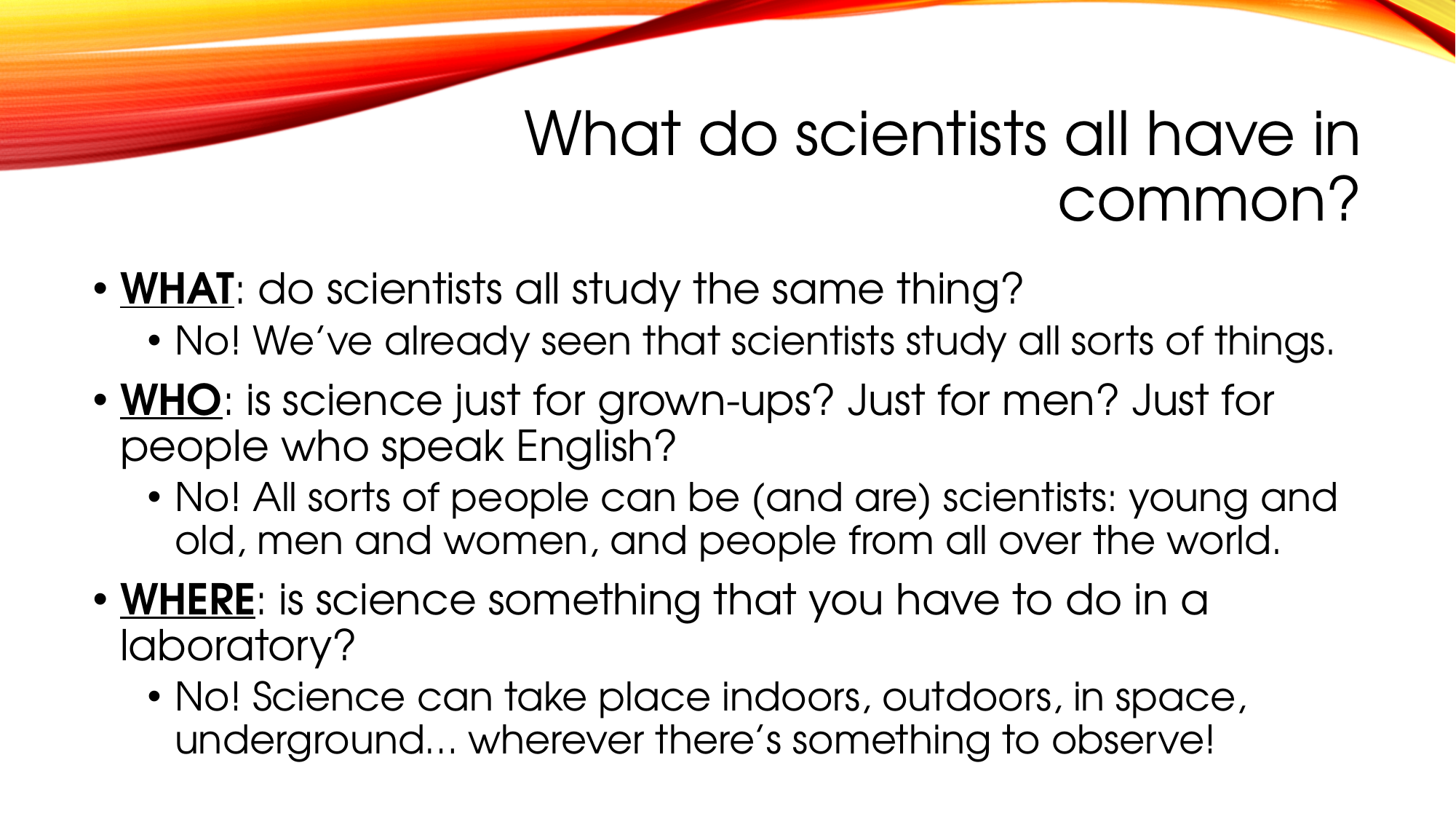

# What do scientists all have in common?
WHAT: do scientists all study the same thing?
No! We’ve already seen that scientists study all sorts of things.
WHO: is science just for grown-ups? Just for men? Just for people who speak English?
No! All sorts of people can be (and are) scientists: young and old, men and women, and people from all over the world.
WHERE: is science something that you have to do in a laboratory?
No! Science can take place indoors, outdoors, in space, underground… wherever there’s something to observe!